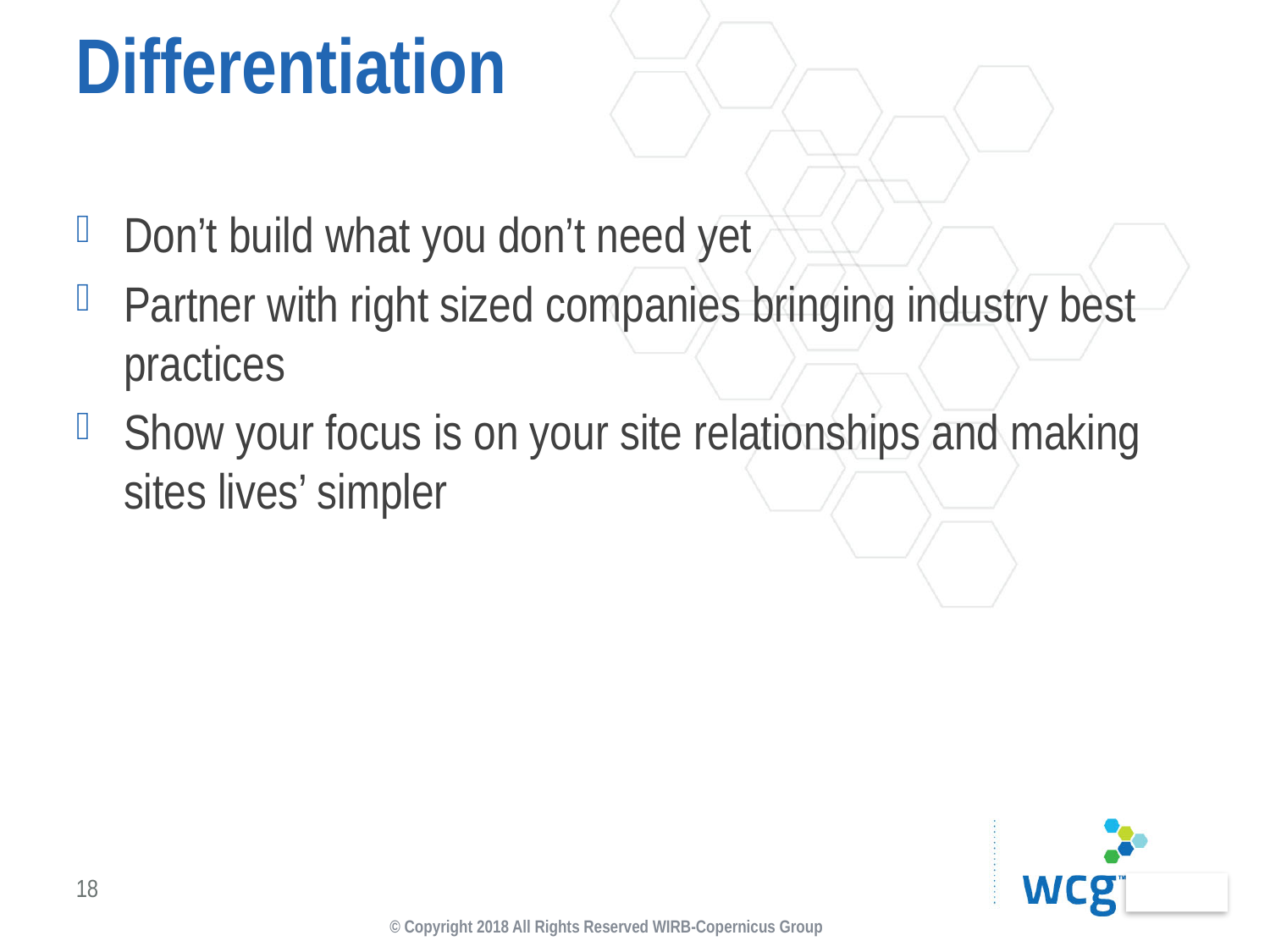

# Differentiation
Don’t build what you don’t need yet
Partner with right sized companies bringing industry best practices
Show your focus is on your site relationships and making sites lives’ simpler